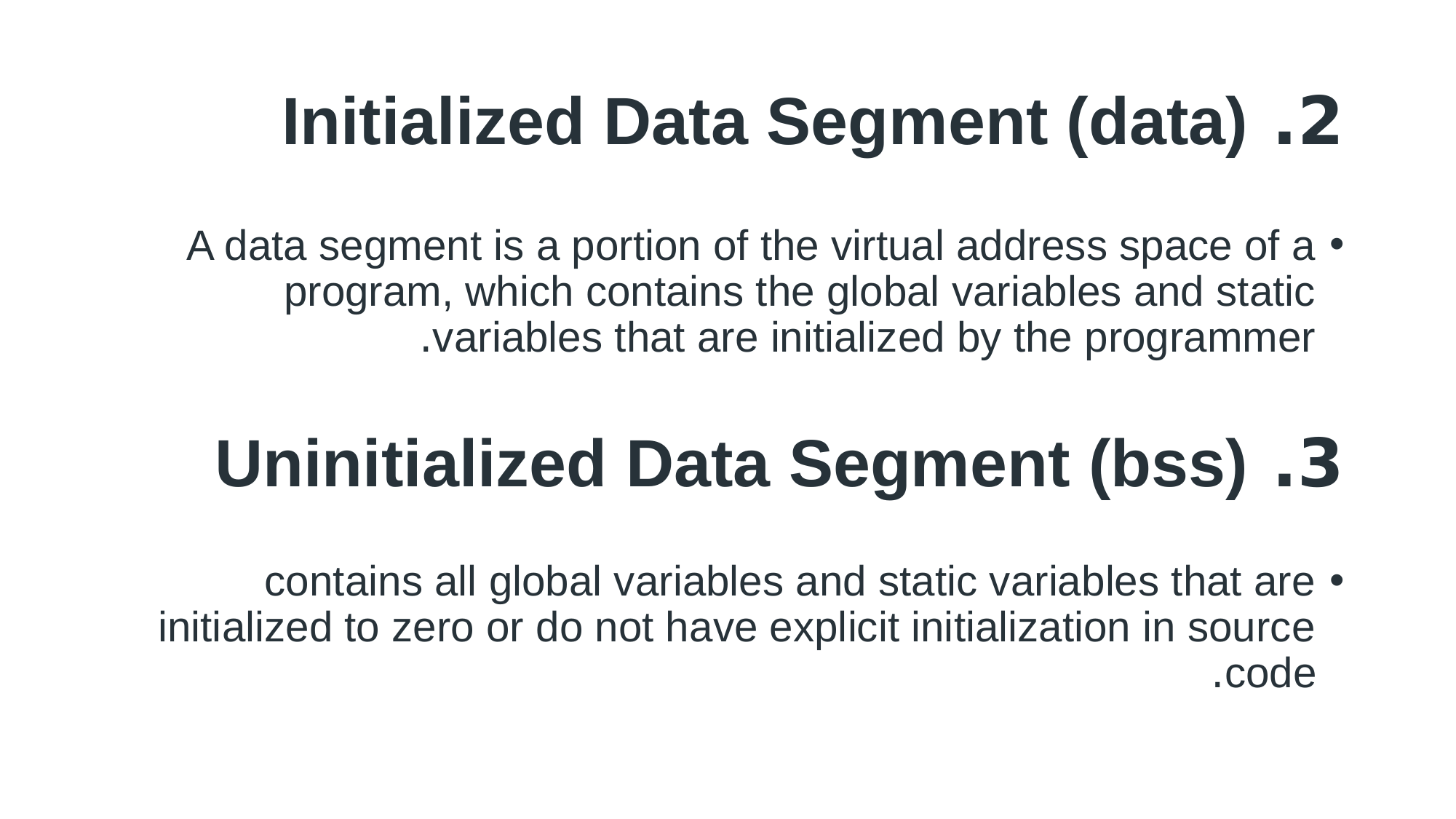

2. Initialized Data Segment (data)
A data segment is a portion of the virtual address space of a program, which contains the global variables and static variables that are initialized by the programmer.

contains all global variables and static variables that are initialized to zero or do not have explicit initialization in source code.

3. Uninitialized Data Segment (bss)